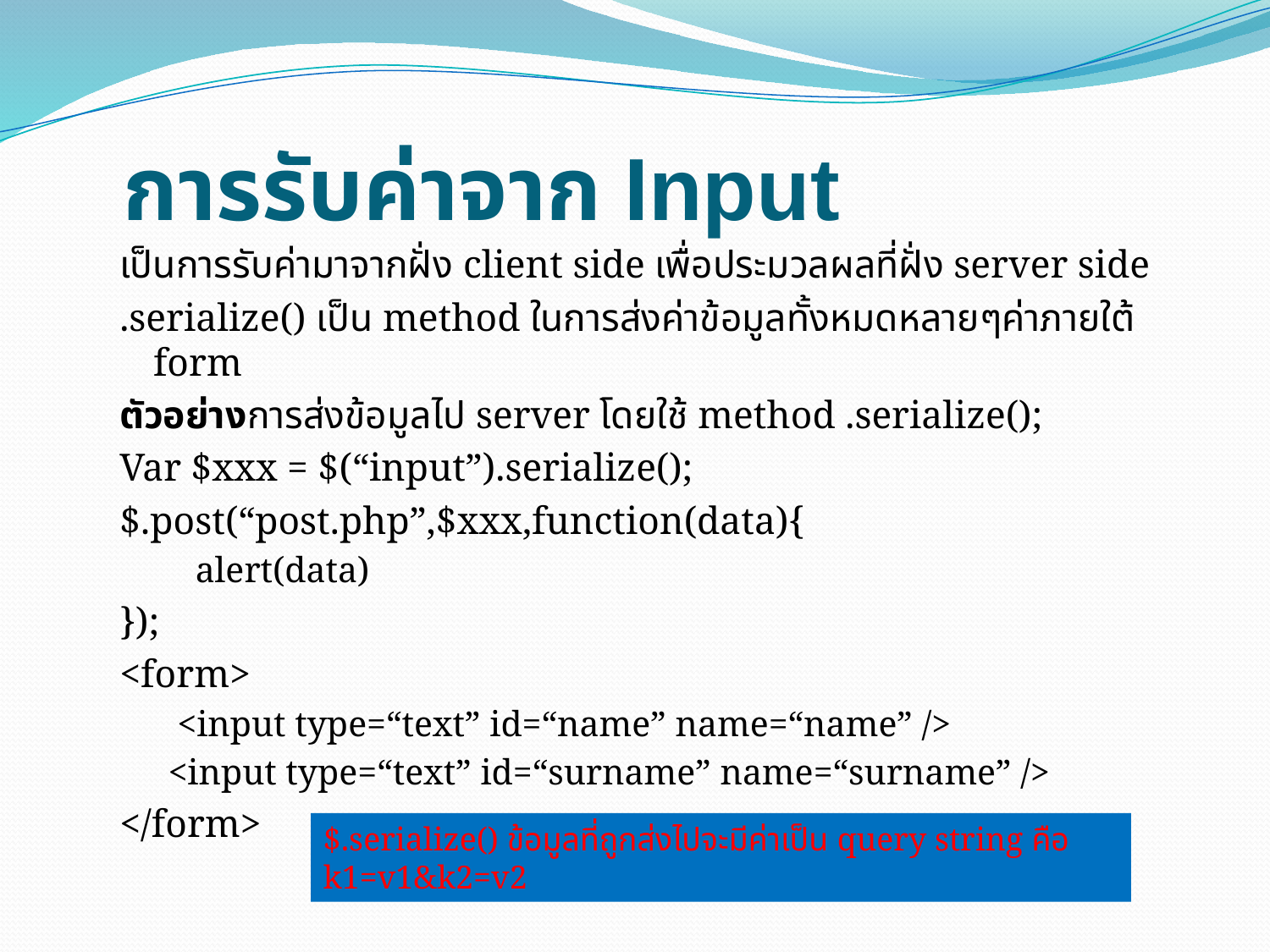

# การรับค่าจาก Input
เป็นการรับค่ามาจากฝั่ง client side เพื่อประมวลผลที่ฝั่ง server side
.serialize() เป็น method ในการส่งค่าข้อมูลทั้งหมดหลายๆค่าภายใต้ form
ตัวอย่างการส่งข้อมูลไป server โดยใช้ method .serialize();
Var $xxx = $(“input”).serialize();
$.post(“post.php”,$xxx,function(data){
   alert(data)
});
<form>
 <input type=“text” id=“name” name=“name” />
<input type=“text” id=“surname” name=“surname” />
</form>
$.serialize() ข้อมูลที่ถูกส่งไปจะมีค่าเป็น query string คือ k1=v1&k2=v2